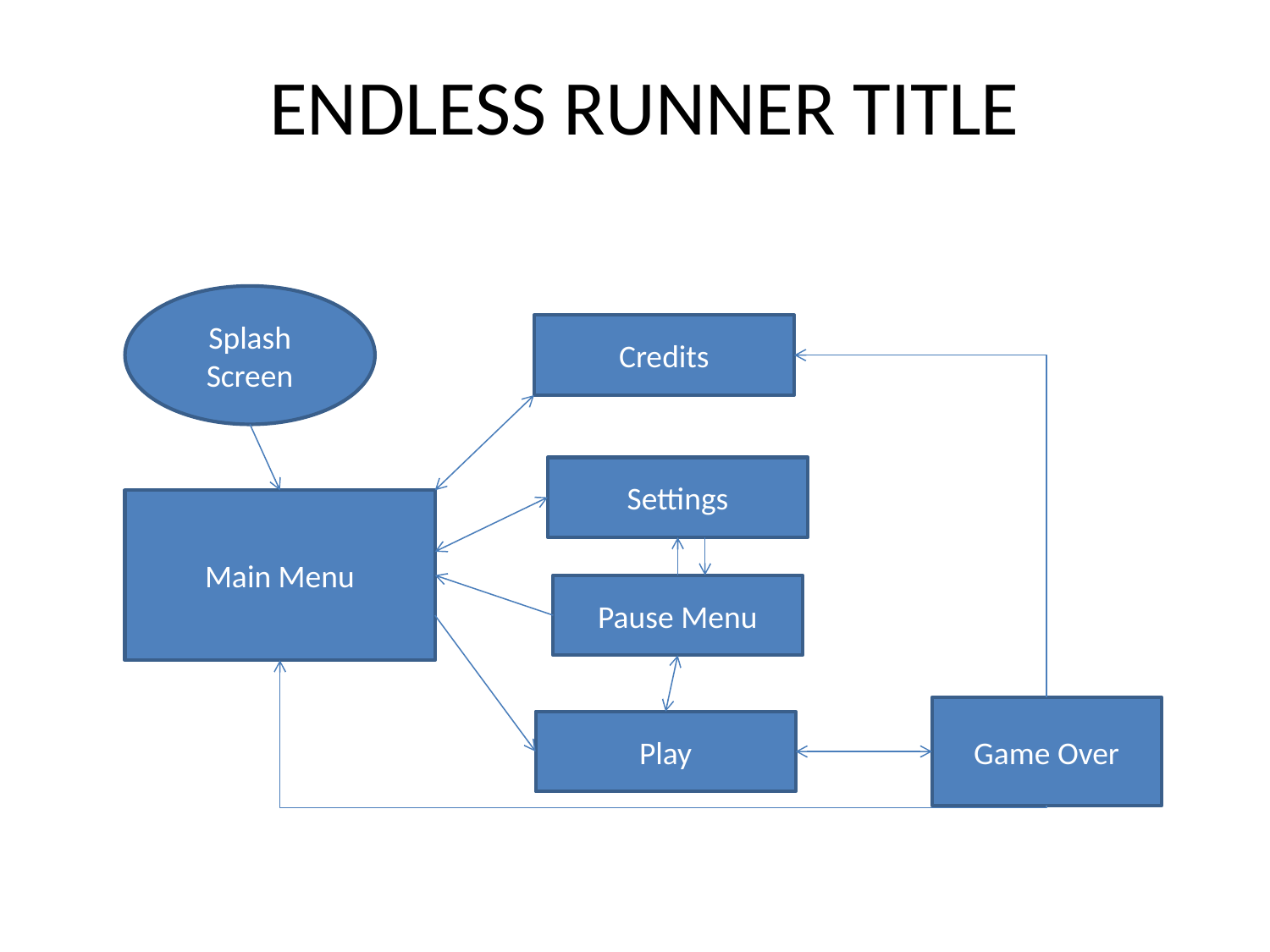

# ENDLESS RUNNER TITLE
Splash Screen
Credits
Settings
Main Menu
Pause Menu
Game Over
Play